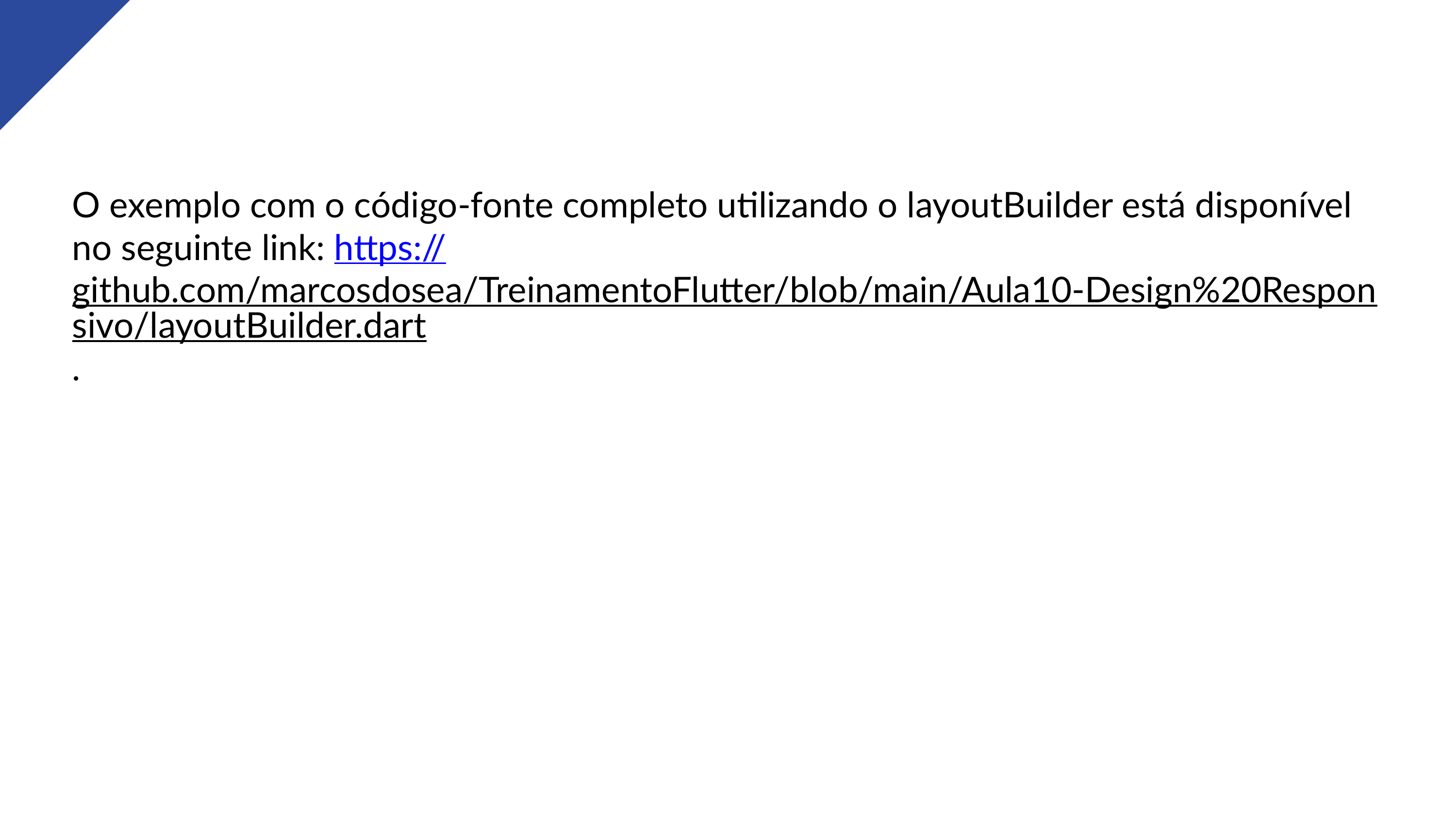

O exemplo com o código-fonte completo utilizando o layoutBuilder está disponível no seguinte link: https://github.com/marcosdosea/TreinamentoFlutter/blob/main/Aula10-Design%20Responsivo/layoutBuilder.dart.